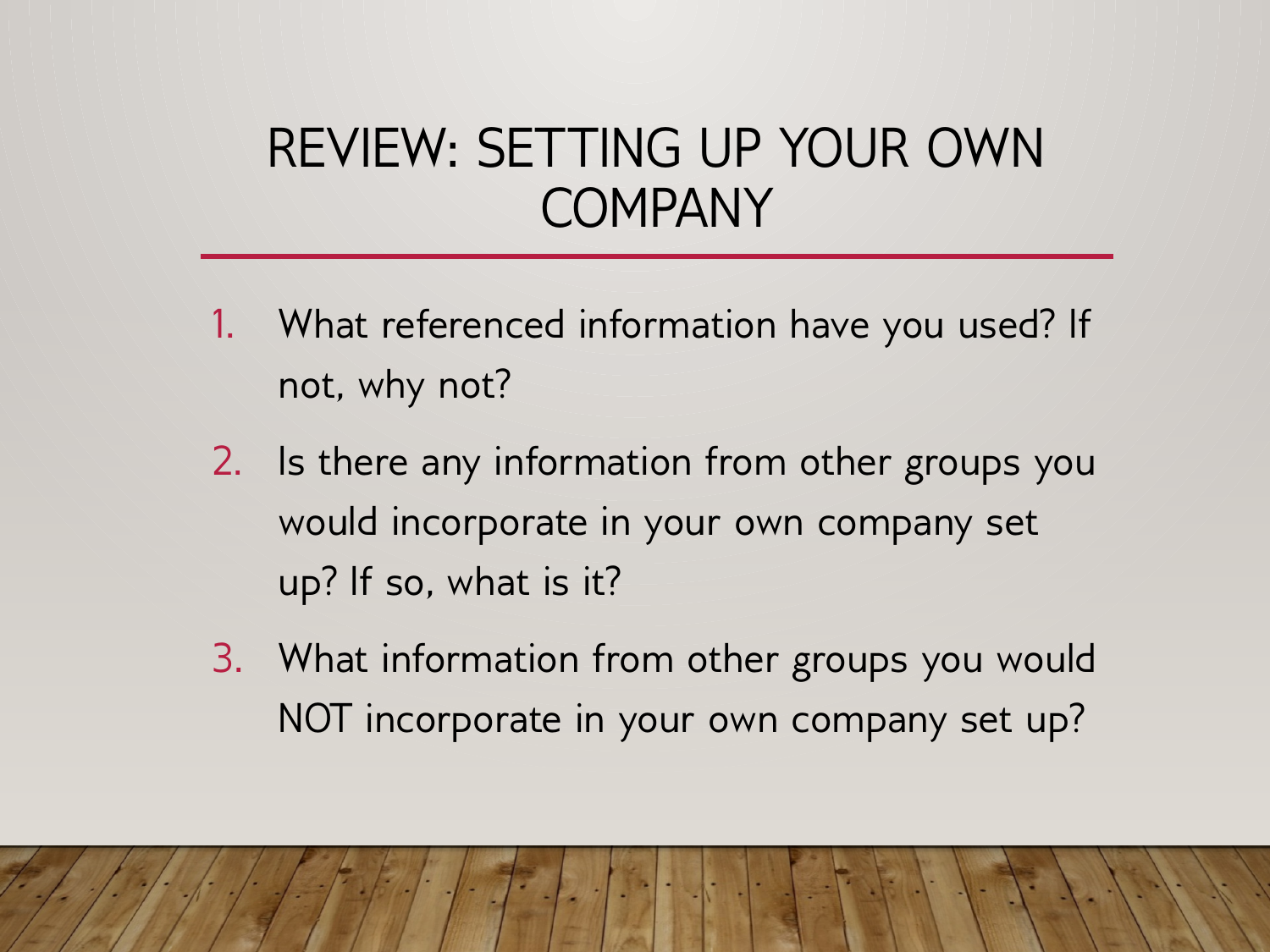

# Review: Setting Up Your Own Company
What referenced information have you used? If not, why not?
Is there any information from other groups you would incorporate in your own company set up? If so, what is it?
What information from other groups you would NOT incorporate in your own company set up?